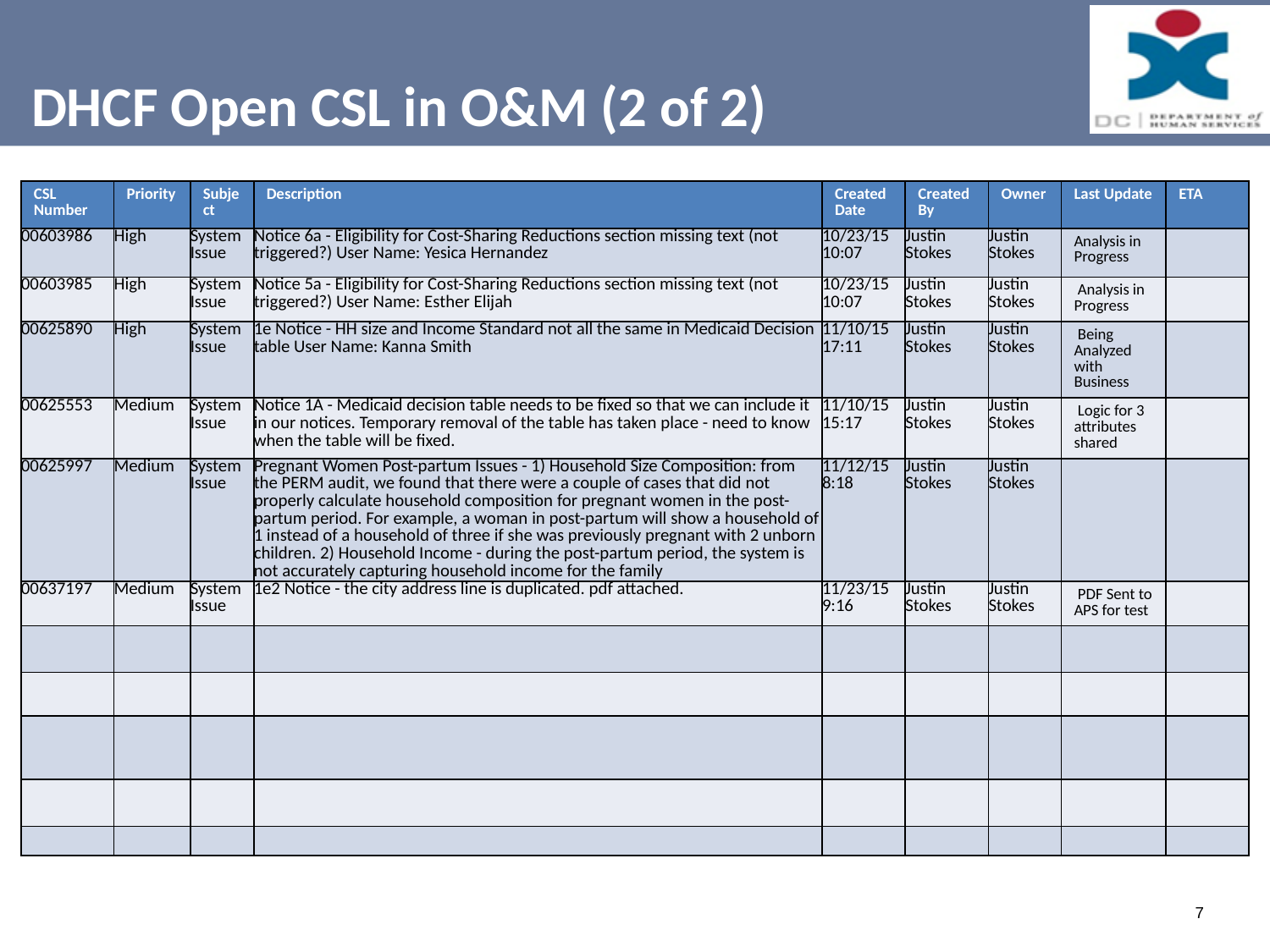

# DHCF Open CSL in O&M (2 of 2)
| CSL Number | Priority | Subject | Description | Created Date | Created By | Owner | Last Update | ETA |
| --- | --- | --- | --- | --- | --- | --- | --- | --- |
| 00603986 | High | System Issue | Notice 6a - Eligibility for Cost-Sharing Reductions section missing text (not triggered?) User Name: Yesica Hernandez | 10/23/15 10:07 | Justin Stokes | Justin Stokes | Analysis in Progress |  |
| 00603985 | High | System Issue | Notice 5a - Eligibility for Cost-Sharing Reductions section missing text (not triggered?) User Name: Esther Elijah | 10/23/15 10:07 | Justin Stokes | Justin Stokes | Analysis in Progress |  |
| 00625890 | High | System Issue | 1e Notice - HH size and Income Standard not all the same in Medicaid Decision table User Name: Kanna Smith | 11/10/15 17:11 | Justin Stokes | Justin Stokes | Being Analyzed with Business |  |
| 00625553 | Medium | System Issue | Notice 1A - Medicaid decision table needs to be fixed so that we can include it in our notices. Temporary removal of the table has taken place - need to know when the table will be fixed. | 11/10/15 15:17 | Justin Stokes | Justin Stokes | Logic for 3 attributes shared |  |
| 00625997 | Medium | System Issue | Pregnant Women Post-partum Issues - 1) Household Size Composition: from the PERM audit, we found that there were a couple of cases that did not properly calculate household composition for pregnant women in the post-partum period. For example, a woman in post-partum will show a household of 1 instead of a household of three if she was previously pregnant with 2 unborn children. 2) Household Income - during the post-partum period, the system is not accurately capturing household income for the family | 11/12/15 8:18 | Justin Stokes | Justin Stokes |  |  |
| 00637197 | Medium | System Issue | 1e2 Notice - the city address line is duplicated. pdf attached. | 11/23/15 9:16 | Justin Stokes | Justin Stokes | PDF Sent to APS for test |  |
|  |  |  |  |  |  |  |  |  |
|  |  |  |  |  |  |  |  |  |
|  |  |  |  |  |  |  |  |  |
|  |  |  |  |  |  |  |  |  |
|  |  |  |  |  |  |  |  |  |
7